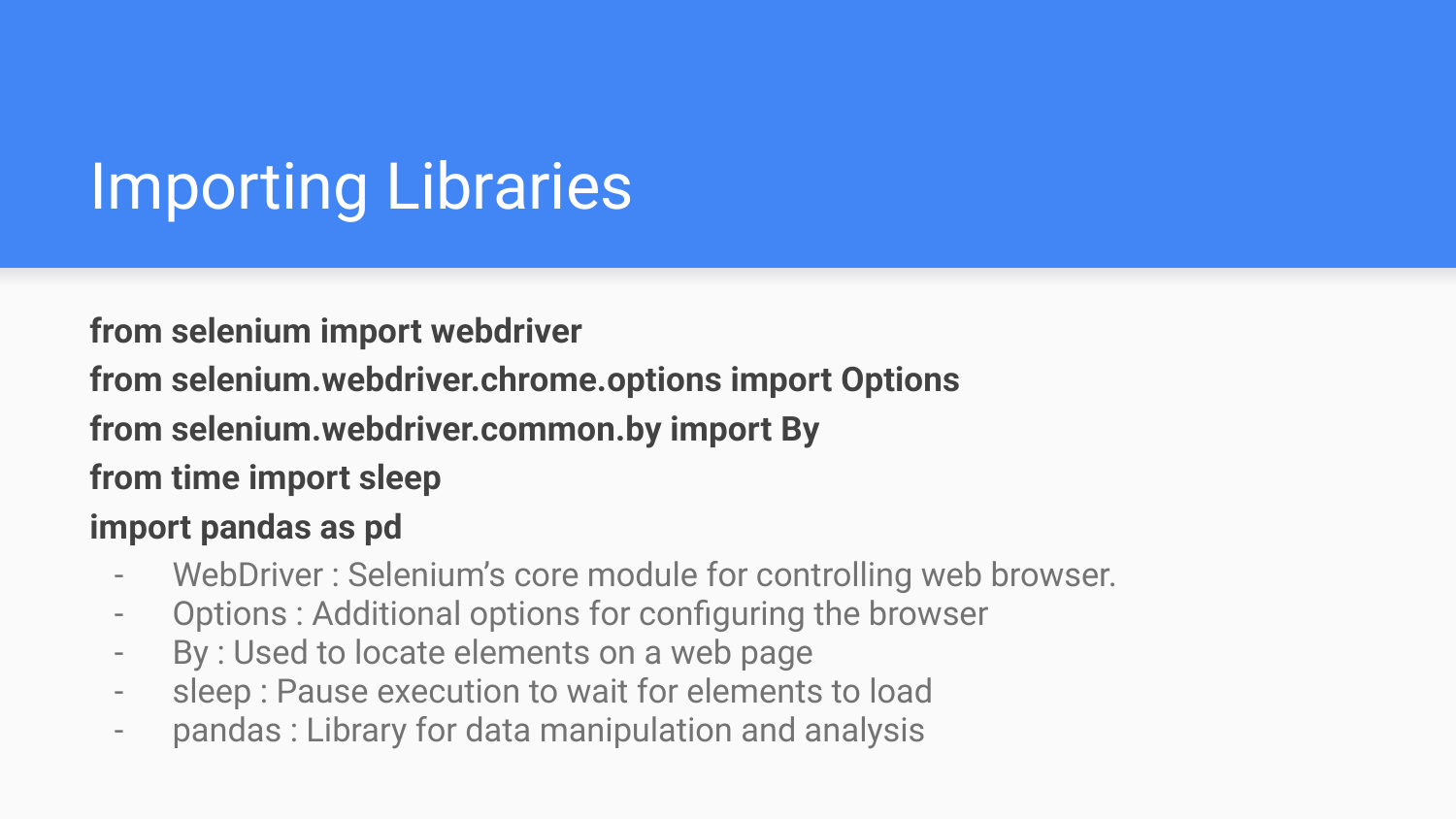

# Importing Libraries
from selenium import webdriver
from selenium.webdriver.chrome.options import Options
from selenium.webdriver.common.by import By
from time import sleep
import pandas as pd
WebDriver : Selenium’s core module for controlling web browser.
Options : Additional options for configuring the browser
By : Used to locate elements on a web page
sleep : Pause execution to wait for elements to load
pandas : Library for data manipulation and analysis